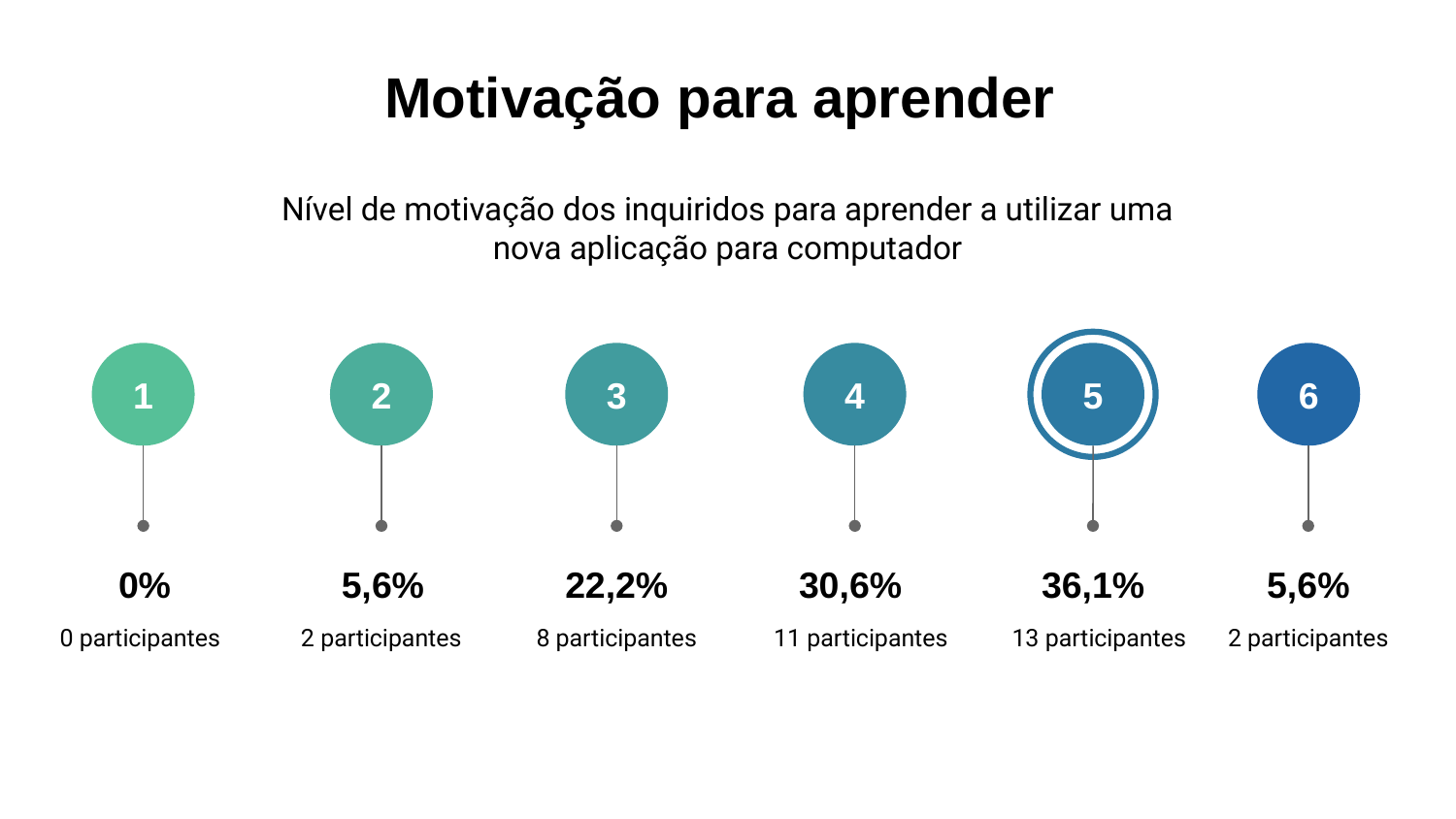

Motivação para aprender
# Nível de motivação dos inquiridos para aprender a utilizar uma nova aplicação para computador

1
0%
0 participantes
2
5,6%
2 participantes
3
22,2%
8 participantes
4
30,6%
11 participantes
5
36,1%
13 participantes
6
5,6%
2 participantes